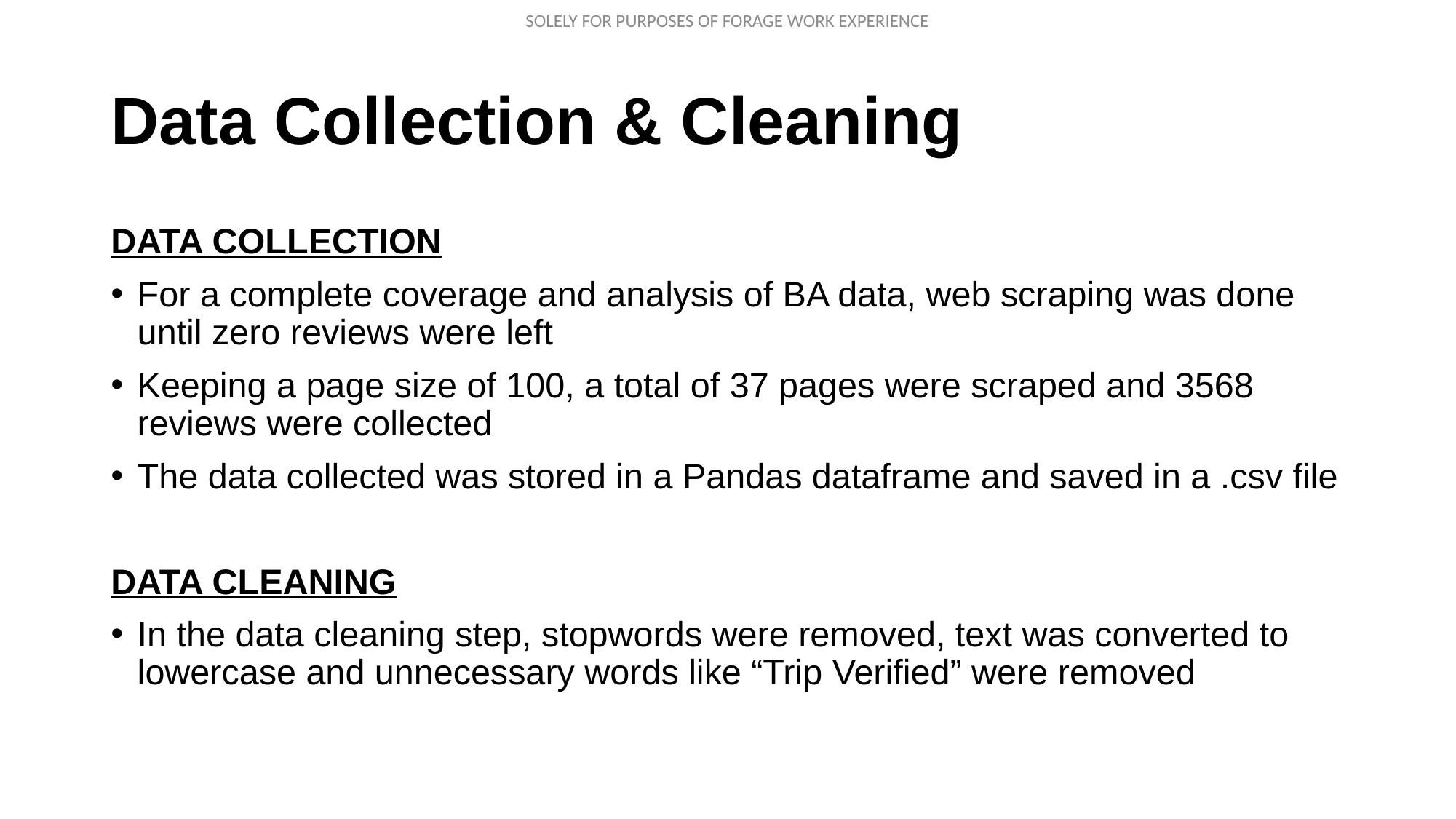

# Data Collection & Cleaning
DATA COLLECTION
For a complete coverage and analysis of BA data, web scraping was done until zero reviews were left
Keeping a page size of 100, a total of 37 pages were scraped and 3568 reviews were collected
The data collected was stored in a Pandas dataframe and saved in a .csv file

DATA CLEANING
In the data cleaning step, stopwords were removed, text was converted to lowercase and unnecessary words like “Trip Verified” were removed